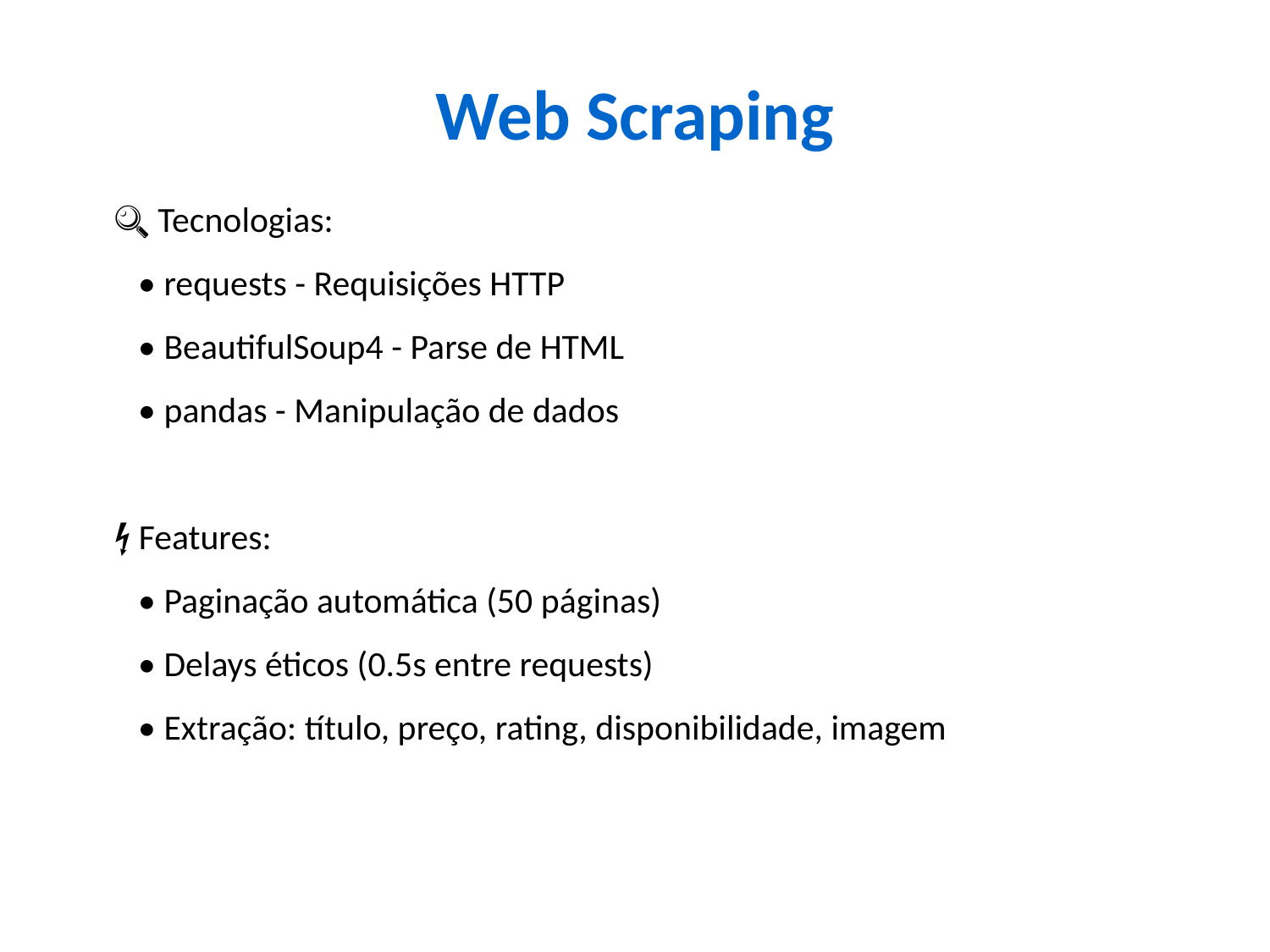

Web Scraping
🔍 Tecnologias:
   • requests - Requisições HTTP
   • BeautifulSoup4 - Parse de HTML
   • pandas - Manipulação de dados

⚡ Features:
   • Paginação automática (50 páginas)
   • Delays éticos (0.5s entre requests)
   • Extração: título, preço, rating, disponibilidade, imagem